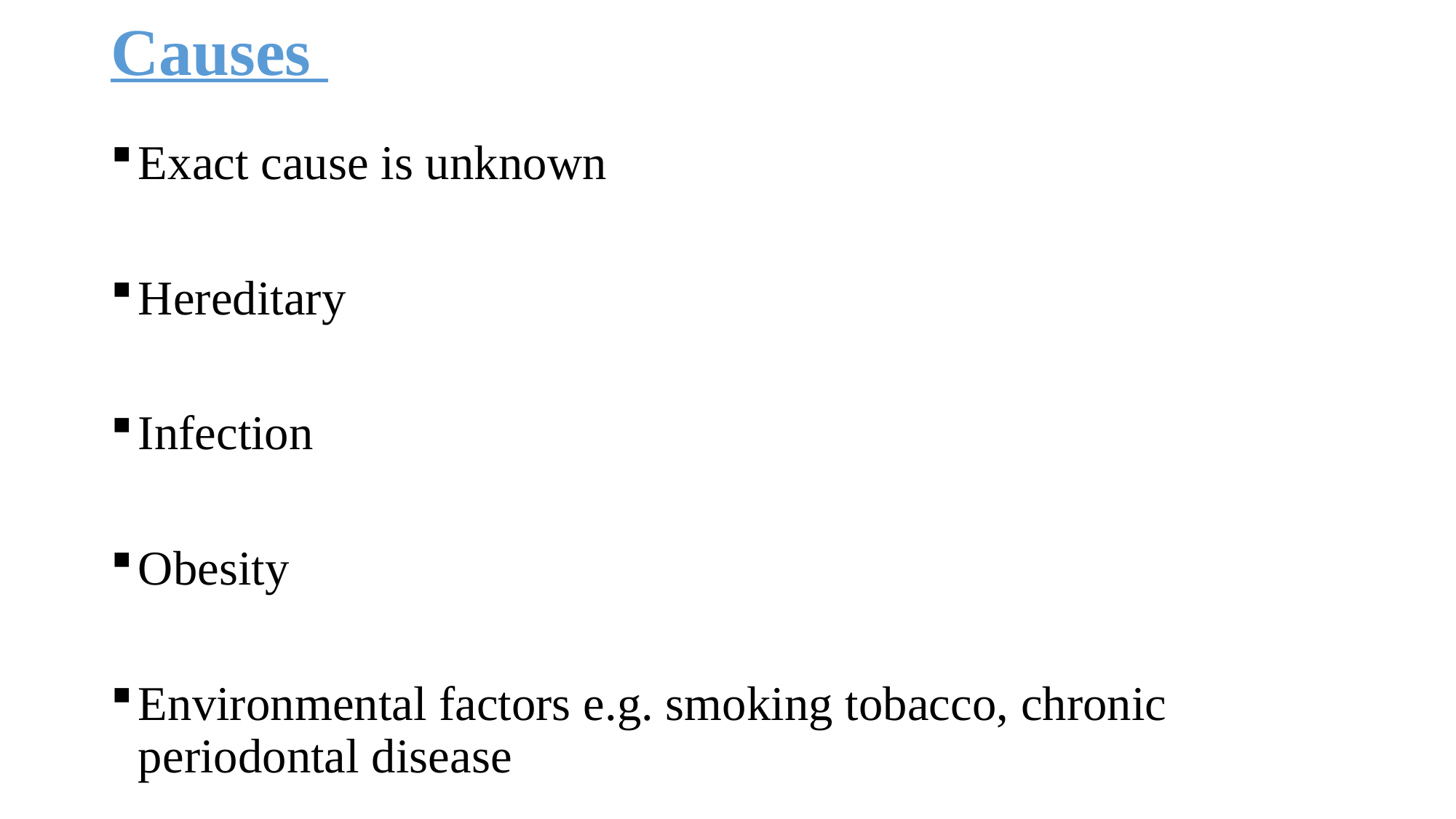

# Causes
Exact cause is unknown

Hereditary

Infection

Obesity

Environmental factors e.g. smoking tobacco, chronic periodontal disease